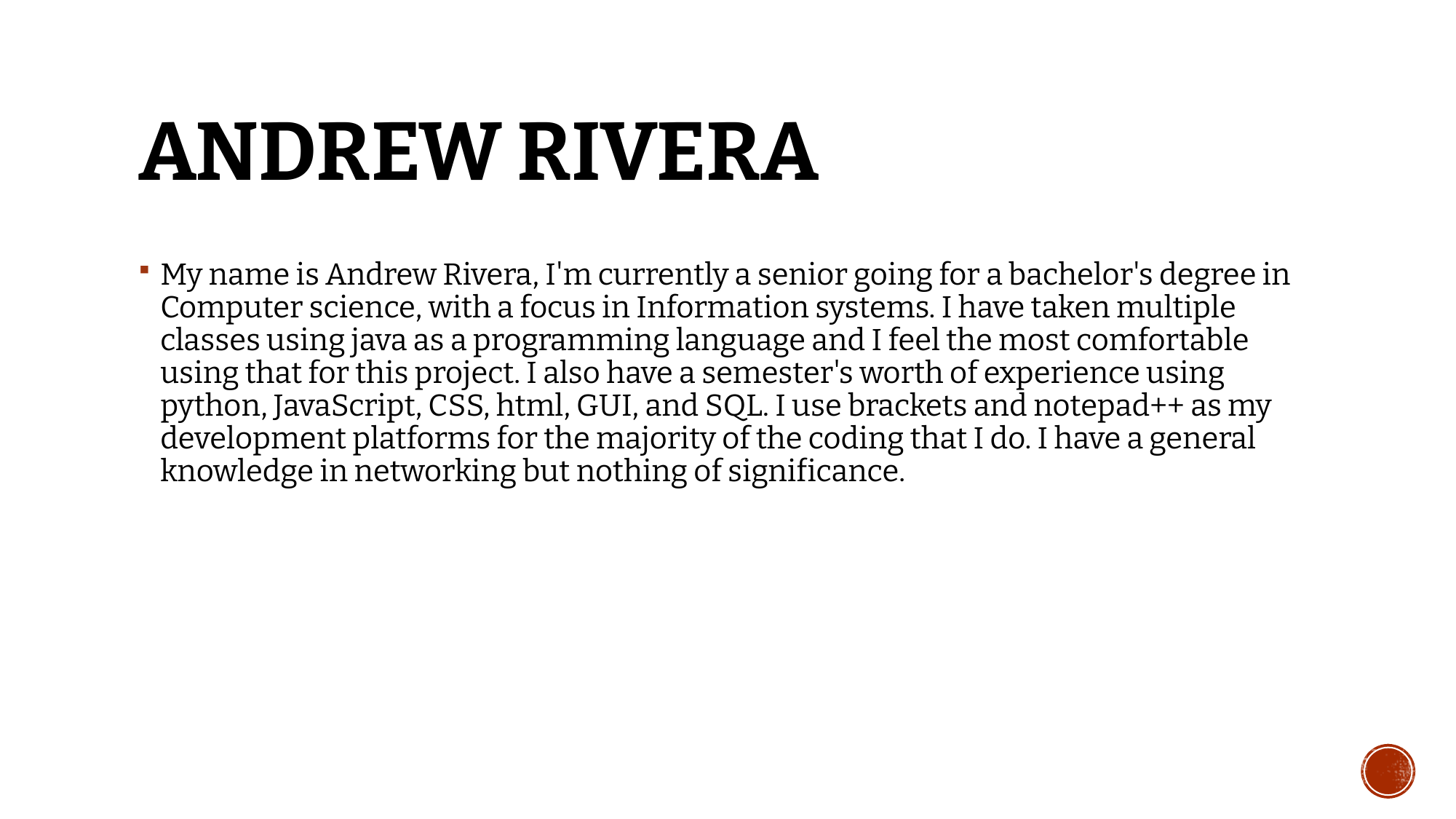

# Andrew Rivera
My name is Andrew Rivera, I'm currently a senior going for a bachelor's degree in Computer science, with a focus in Information systems. I have taken multiple classes using java as a programming language and I feel the most comfortable using that for this project. I also have a semester's worth of experience using python, JavaScript, CSS, html, GUI, and SQL. I use brackets and notepad++ as my development platforms for the majority of the coding that I do. I have a general knowledge in networking but nothing of significance.